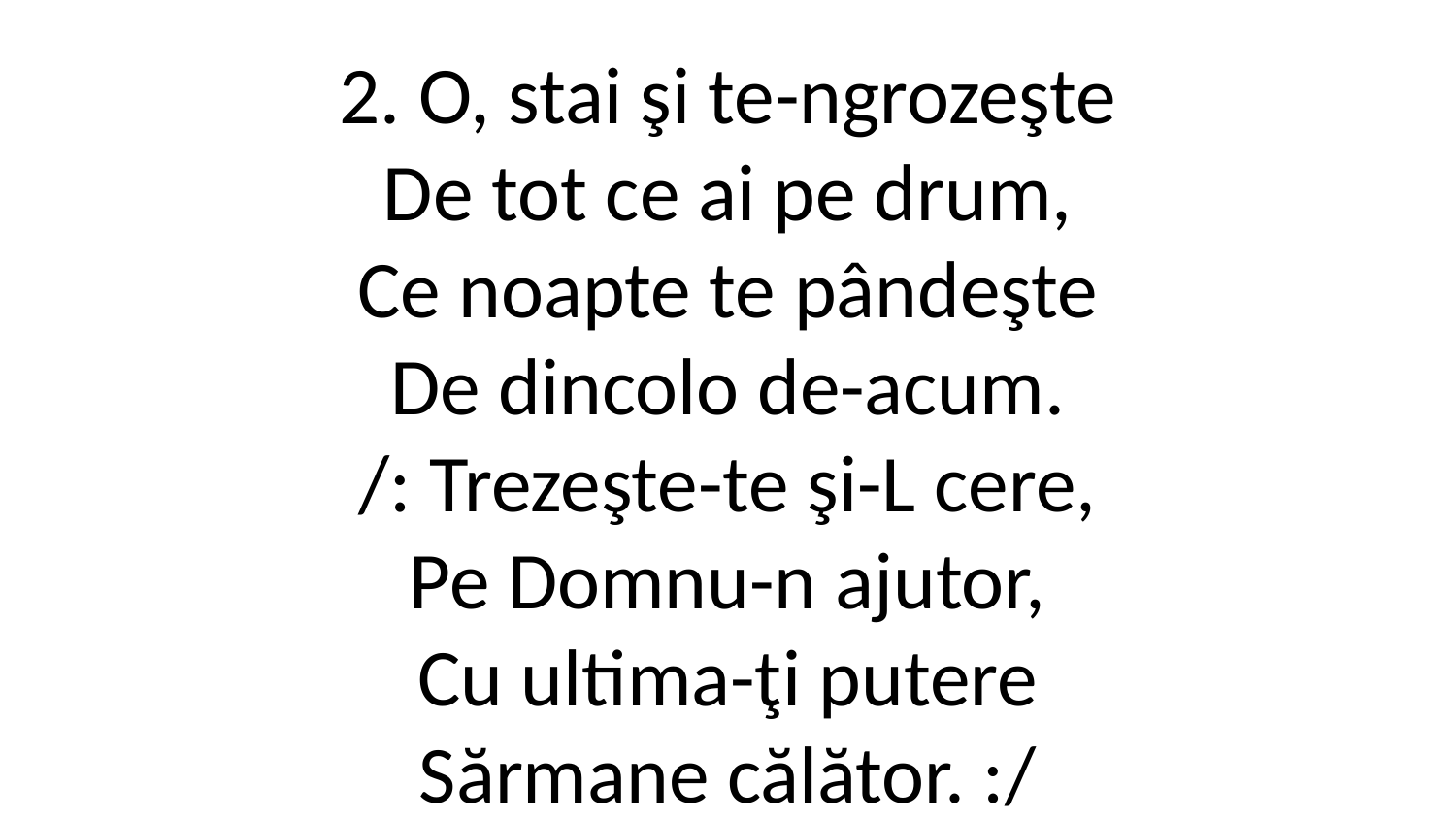

2. O, stai şi te-ngrozeşte
De tot ce ai pe drum,
Ce noapte te pândeşte
De dincolo de-acum.
/: Trezeşte-te şi-L cere,
Pe Domnu-n ajutor,
Cu ultima-ţi putere
Sărmane călător. :/